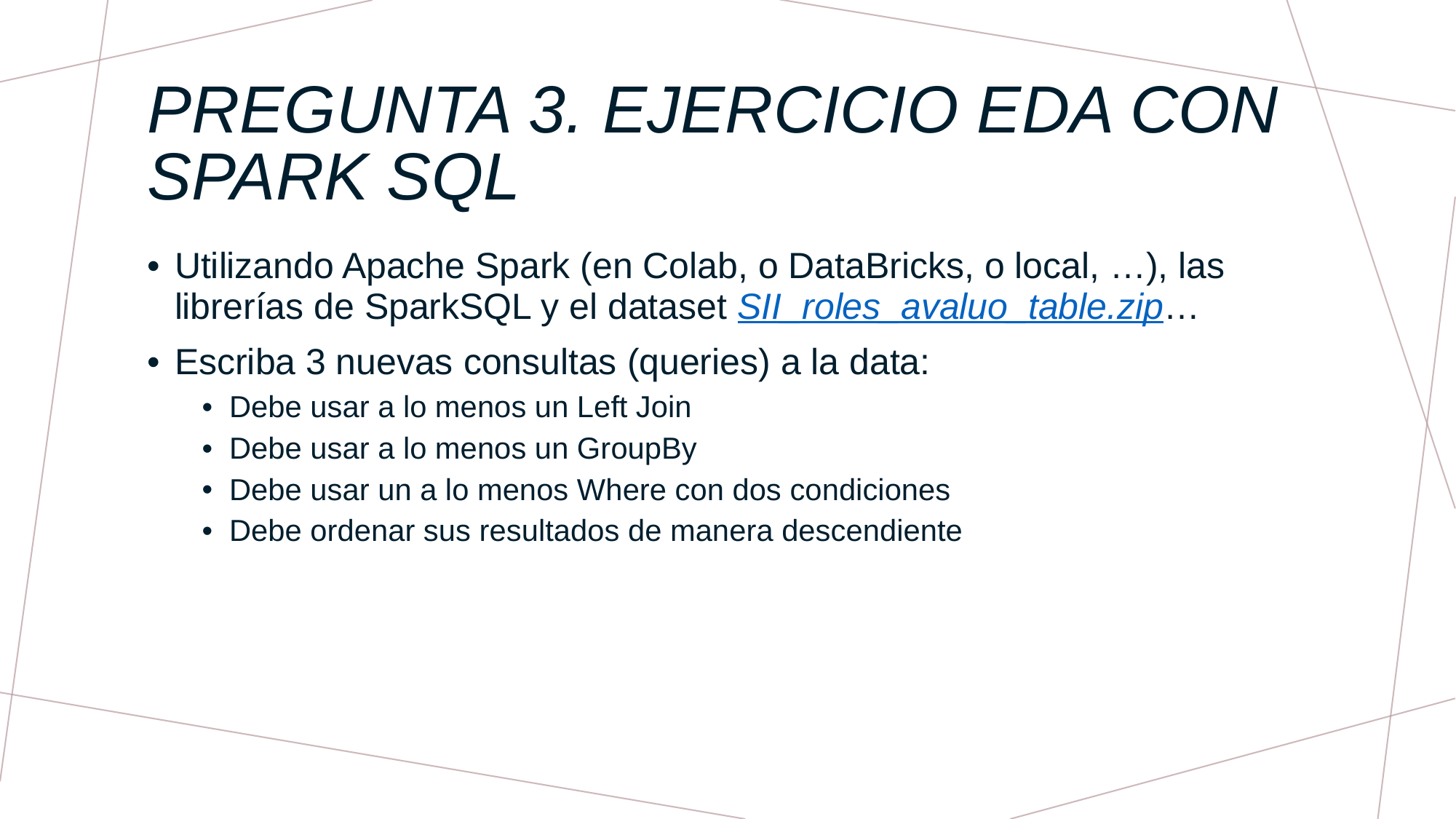

# PREGUNTA 3. EJERCICIO EDA CON SPARK SQL
Utilizando Apache Spark (en Colab, o DataBricks, o local, …), las librerías de SparkSQL y el dataset SII_roles_avaluo_table.zip…
Escriba 3 nuevas consultas (queries) a la data:
Debe usar a lo menos un Left Join
Debe usar a lo menos un GroupBy
Debe usar un a lo menos Where con dos condiciones
Debe ordenar sus resultados de manera descendiente